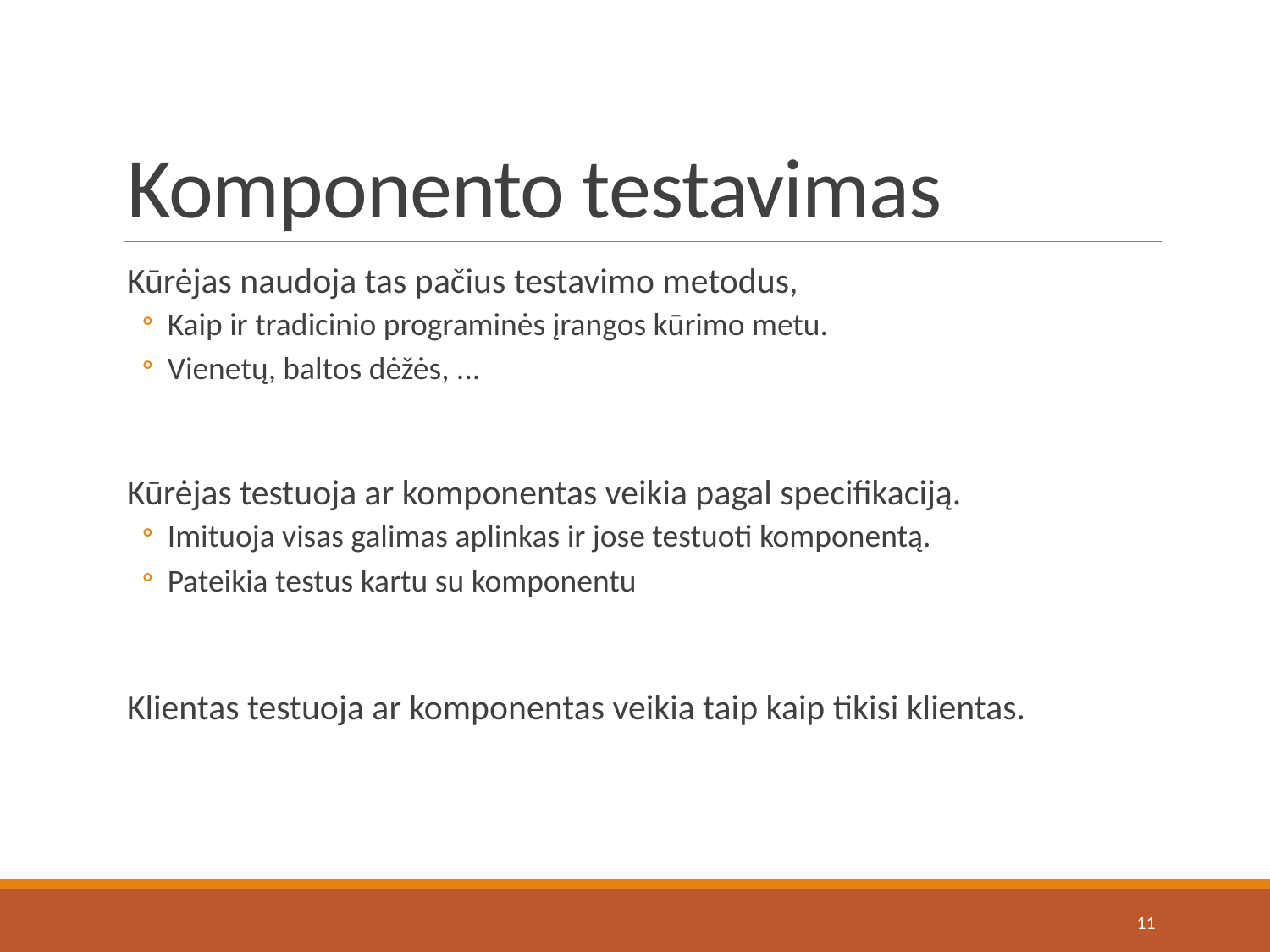

# Komponento testavimas
Kūrėjas naudoja tas pačius testavimo metodus,
Kaip ir tradicinio programinės įrangos kūrimo metu.
Vienetų, baltos dėžės, ...

Kūrėjas testuoja ar komponentas veikia pagal specifikaciją.
Imituoja visas galimas aplinkas ir jose testuoti komponentą.
Pateikia testus kartu su komponentu

Klientas testuoja ar komponentas veikia taip kaip tikisi klientas.
11